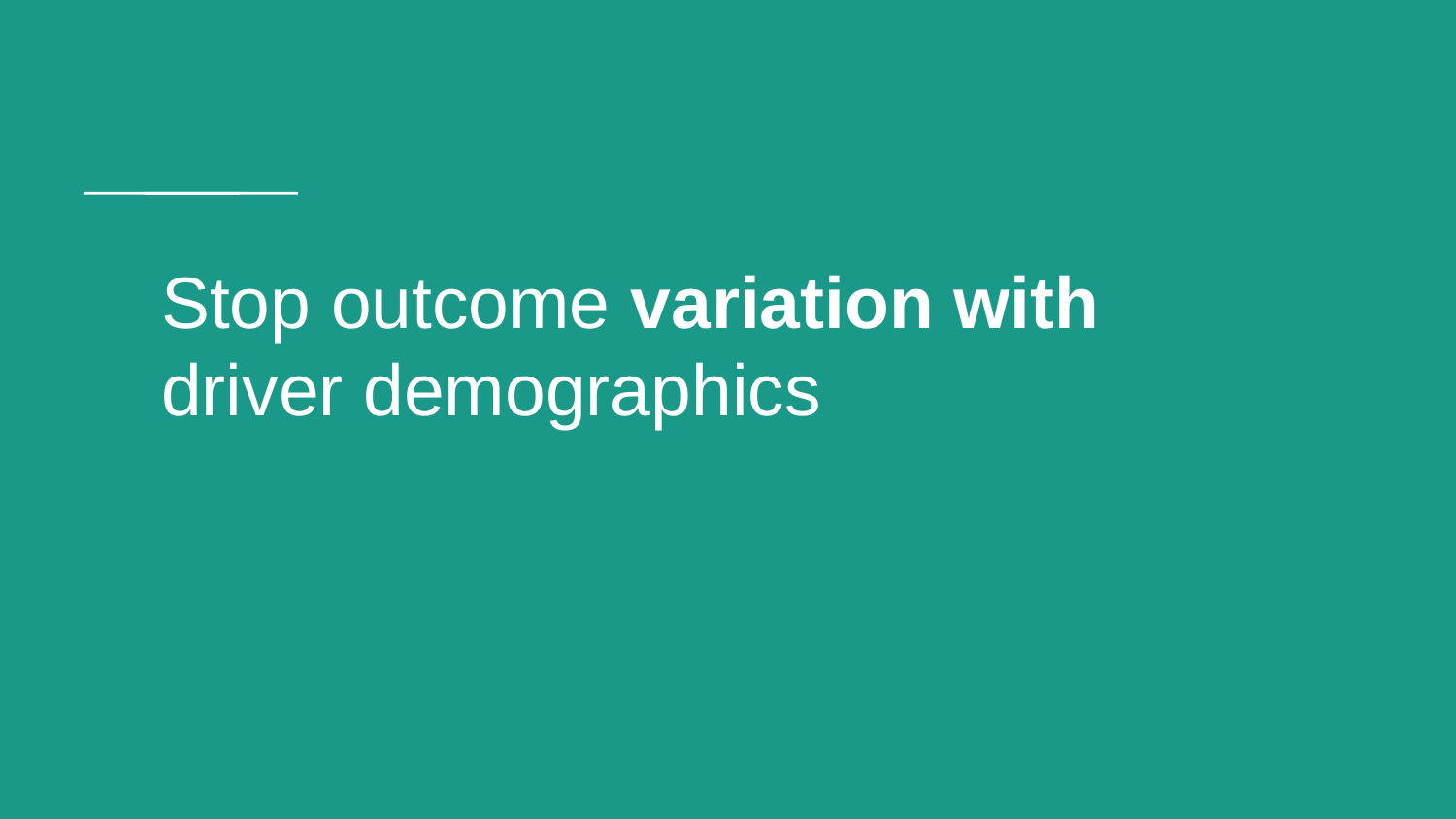

# Stop outcome variation with driver demographics